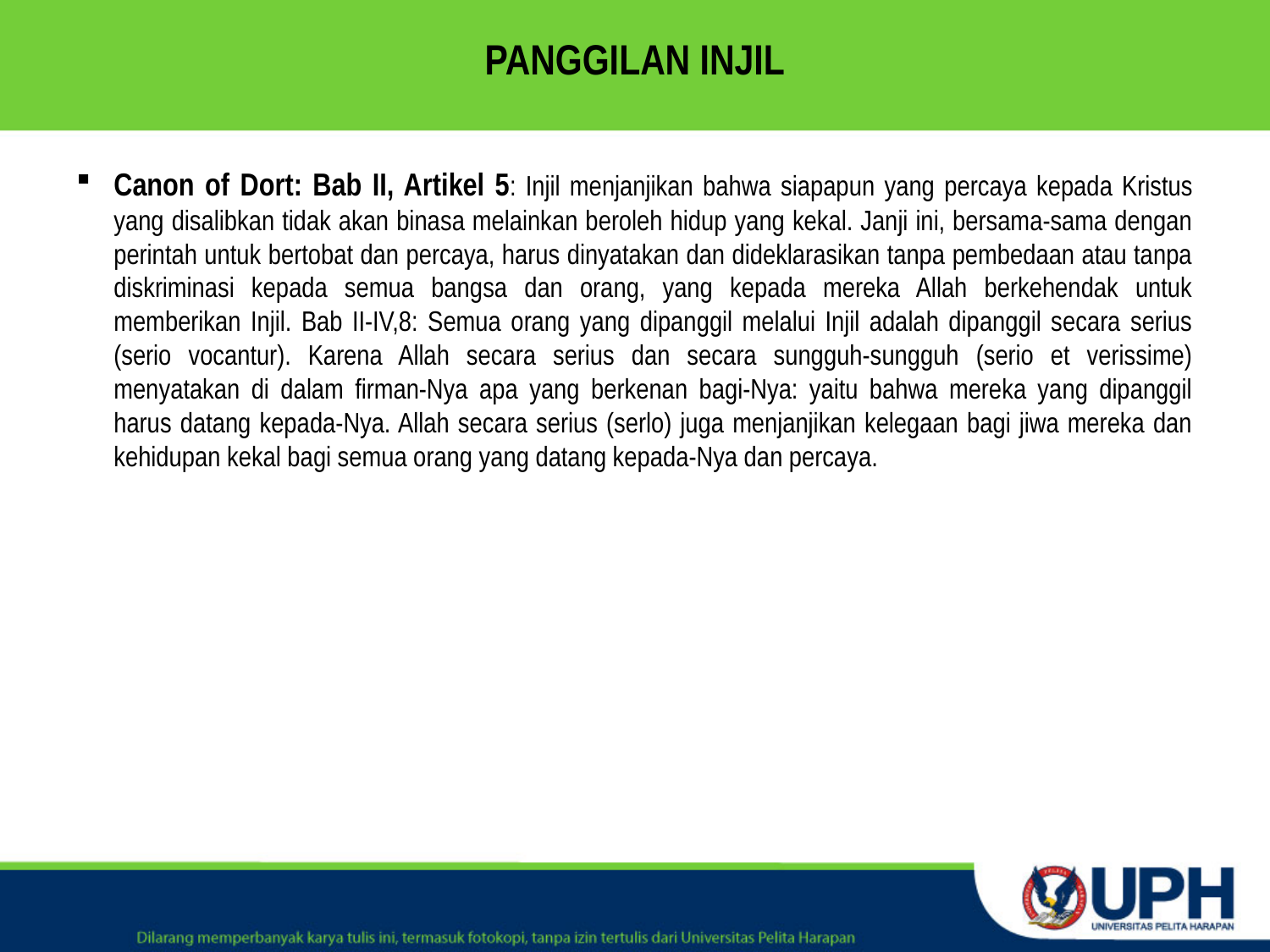

# PANGGILAN INJIL
Canon of Dort: Bab II, Artikel 5: Injil menjanjikan bahwa siapapun yang percaya kepada Kristus yang disalibkan tidak akan binasa melainkan beroleh hidup yang kekal. Janji ini, bersama-sama dengan perintah untuk bertobat dan percaya, harus dinyatakan dan dideklarasikan tanpa pembedaan atau tanpa diskriminasi kepada semua bangsa dan orang, yang kepada mereka Allah berkehendak untuk memberikan Injil. Bab II-IV,8: Semua orang yang dipanggil melalui Injil adalah dipanggil secara serius (serio vocantur). Karena Allah secara serius dan secara sungguh-sungguh (serio et verissime) menyatakan di dalam firman-Nya apa yang berkenan bagi-Nya: yaitu bahwa mereka yang dipanggil harus datang kepada-Nya. Allah secara serius (serlo) juga menjanjikan kelegaan bagi jiwa mereka dan kehidupan kekal bagi semua orang yang datang kepada-Nya dan percaya.